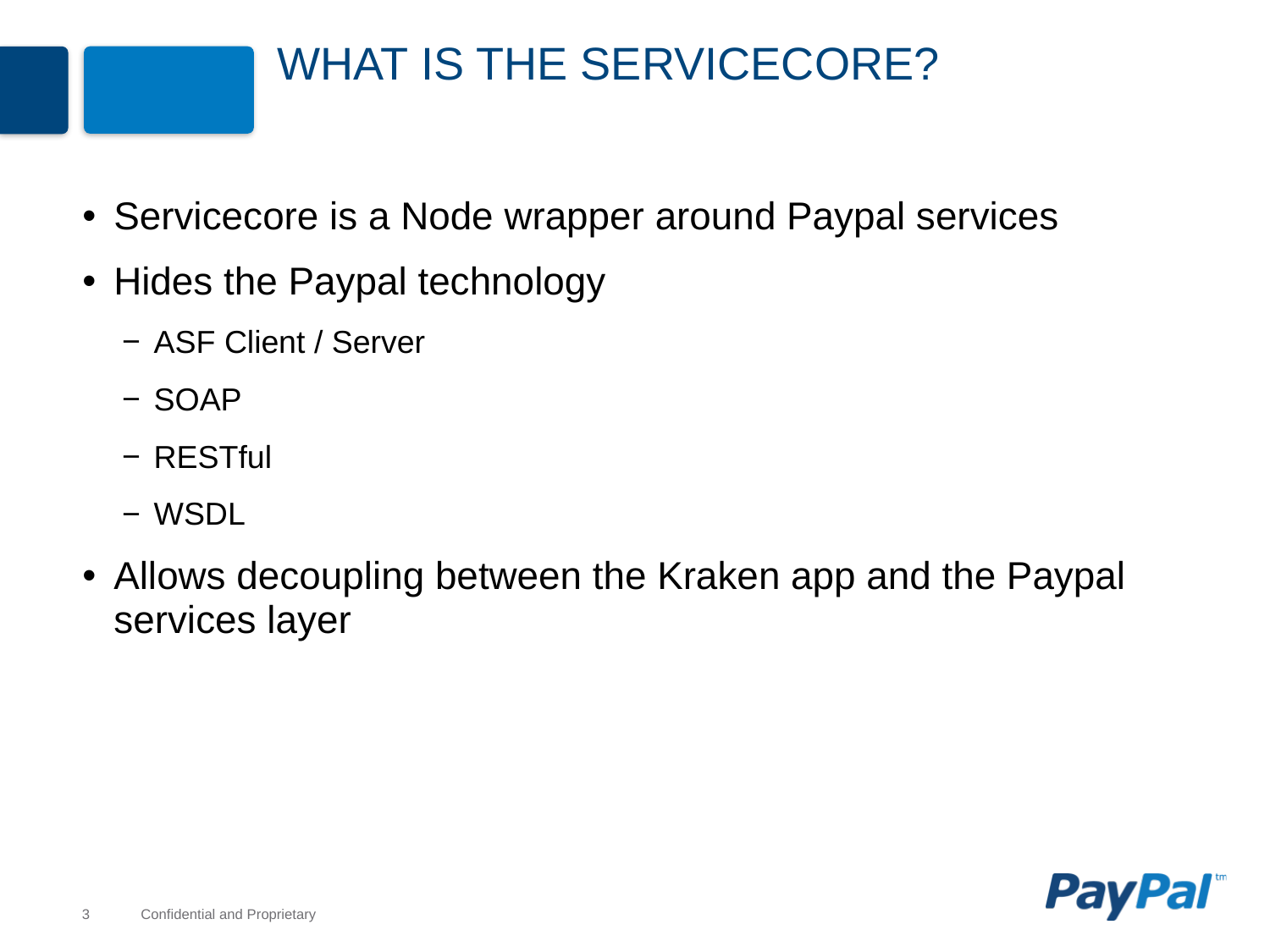

# What is the servicecore?
Servicecore is a Node wrapper around Paypal services
Hides the Paypal technology
ASF Client / Server
SOAP
RESTful
WSDL
Allows decoupling between the Kraken app and the Paypal services layer